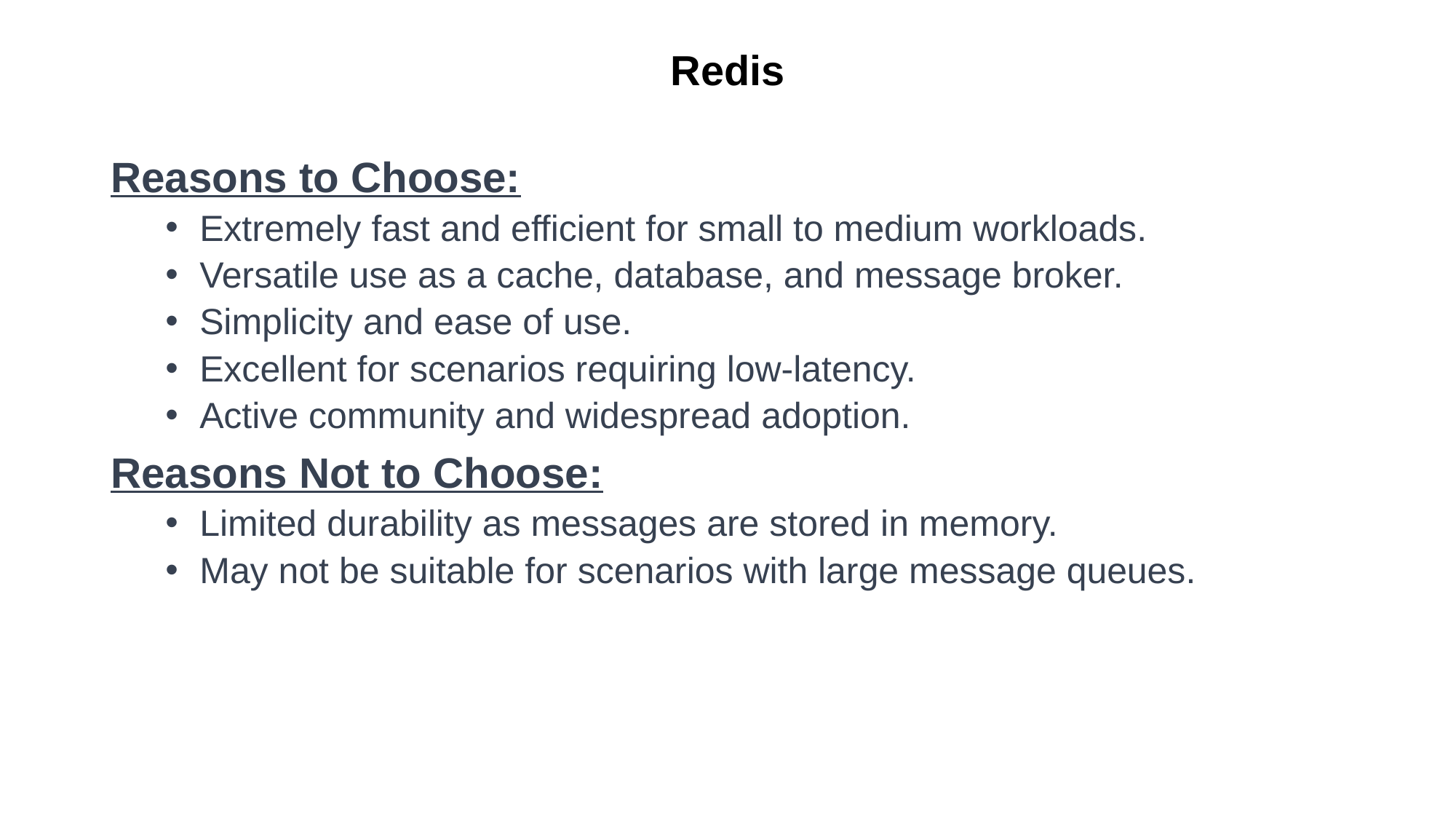

# Redis
Reasons to Choose:
Extremely fast and efficient for small to medium workloads.
Versatile use as a cache, database, and message broker.
Simplicity and ease of use.
Excellent for scenarios requiring low-latency.
Active community and widespread adoption.
Reasons Not to Choose:
Limited durability as messages are stored in memory.
May not be suitable for scenarios with large message queues.